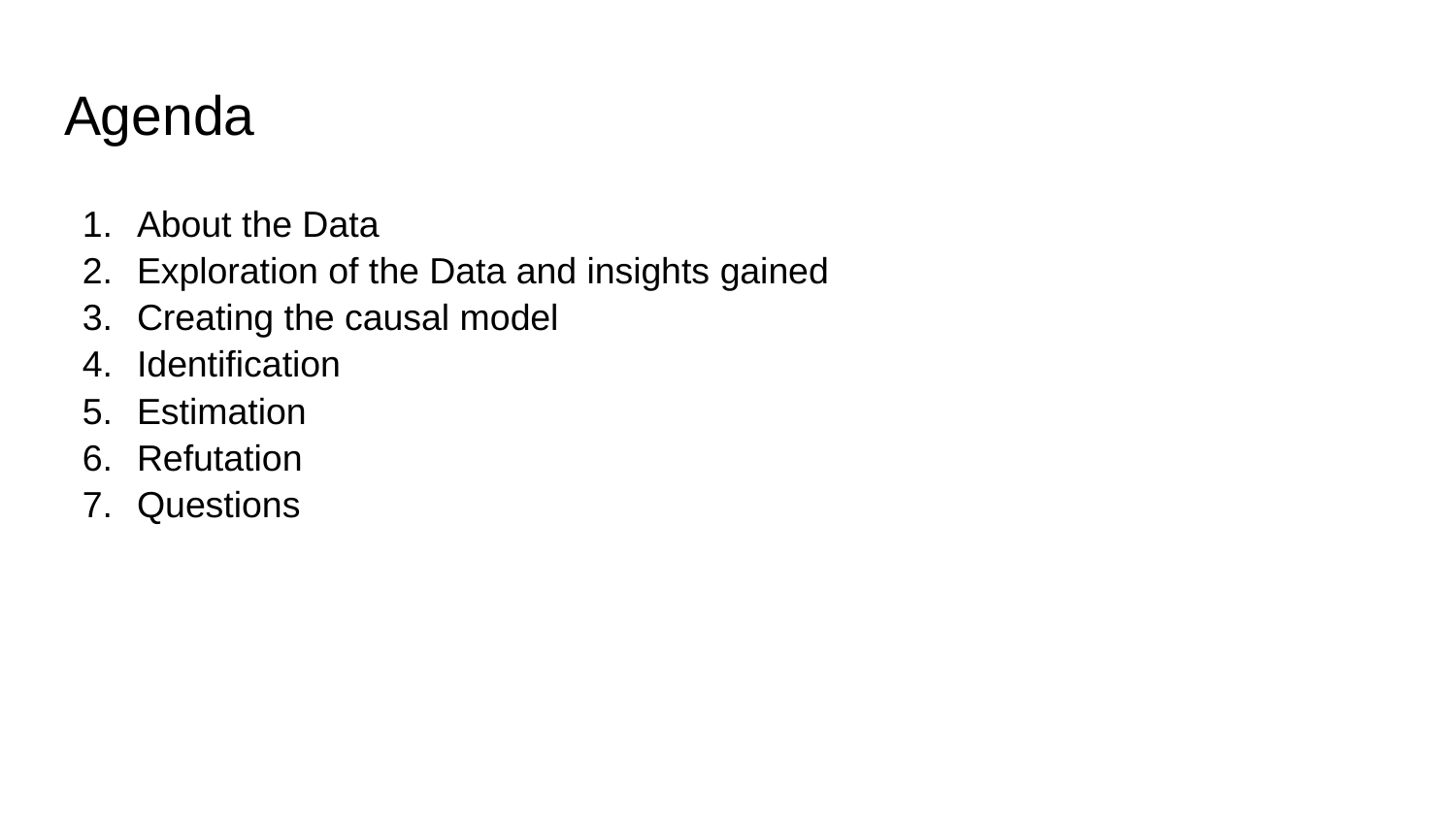

# Agenda
About the Data
Exploration of the Data and insights gained
Creating the causal model
Identification
Estimation
Refutation
Questions